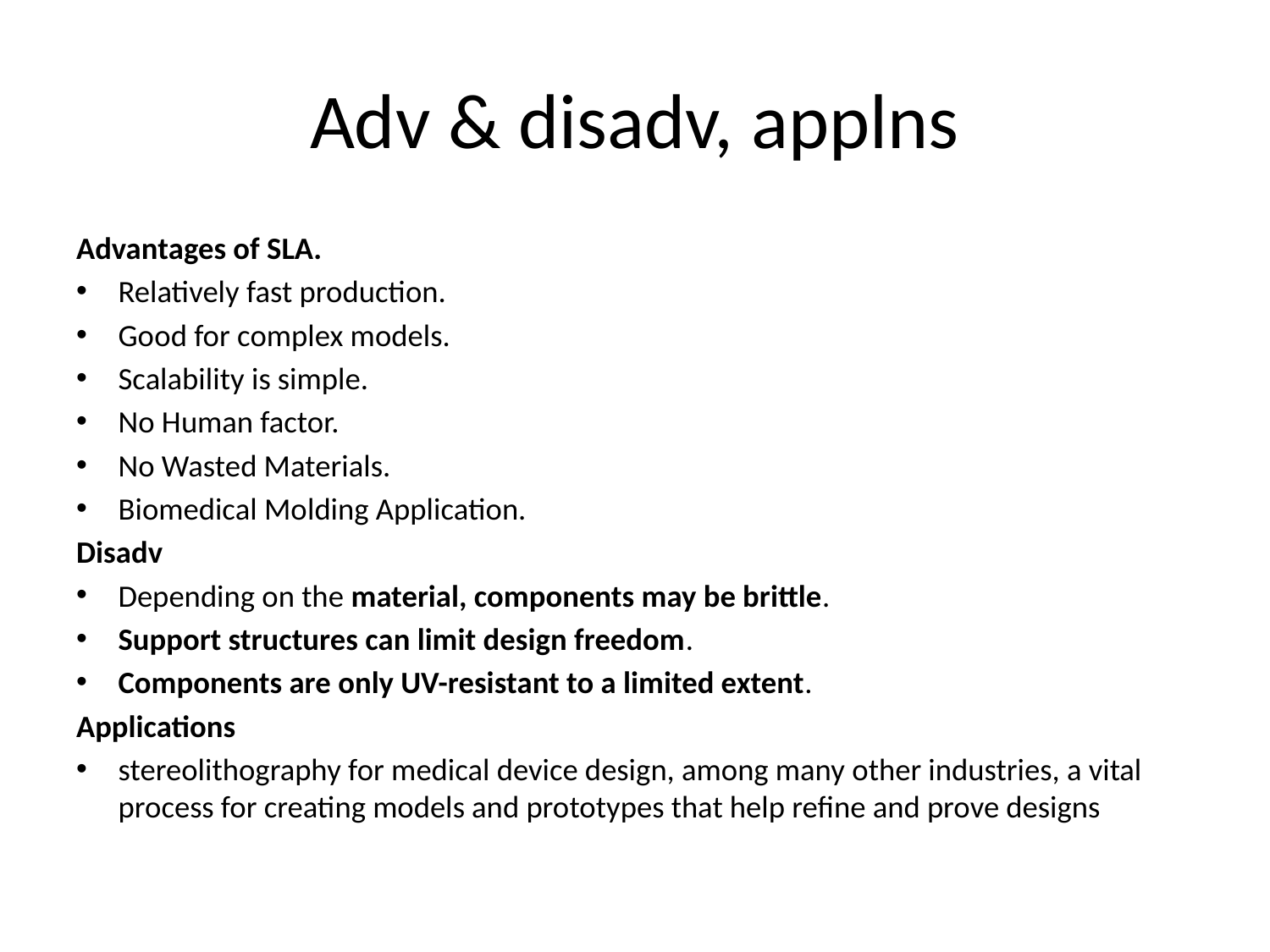

# Adv & disadv, applns
Advantages of SLA.
Relatively fast production.
Good for complex models.
Scalability is simple.
No Human factor.
No Wasted Materials.
Biomedical Molding Application.
Disadv
Depending on the material, components may be brittle.
Support structures can limit design freedom.
Components are only UV-resistant to a limited extent.
Applications
stereolithography for medical device design, among many other industries, a vital process for creating models and prototypes that help refine and prove designs